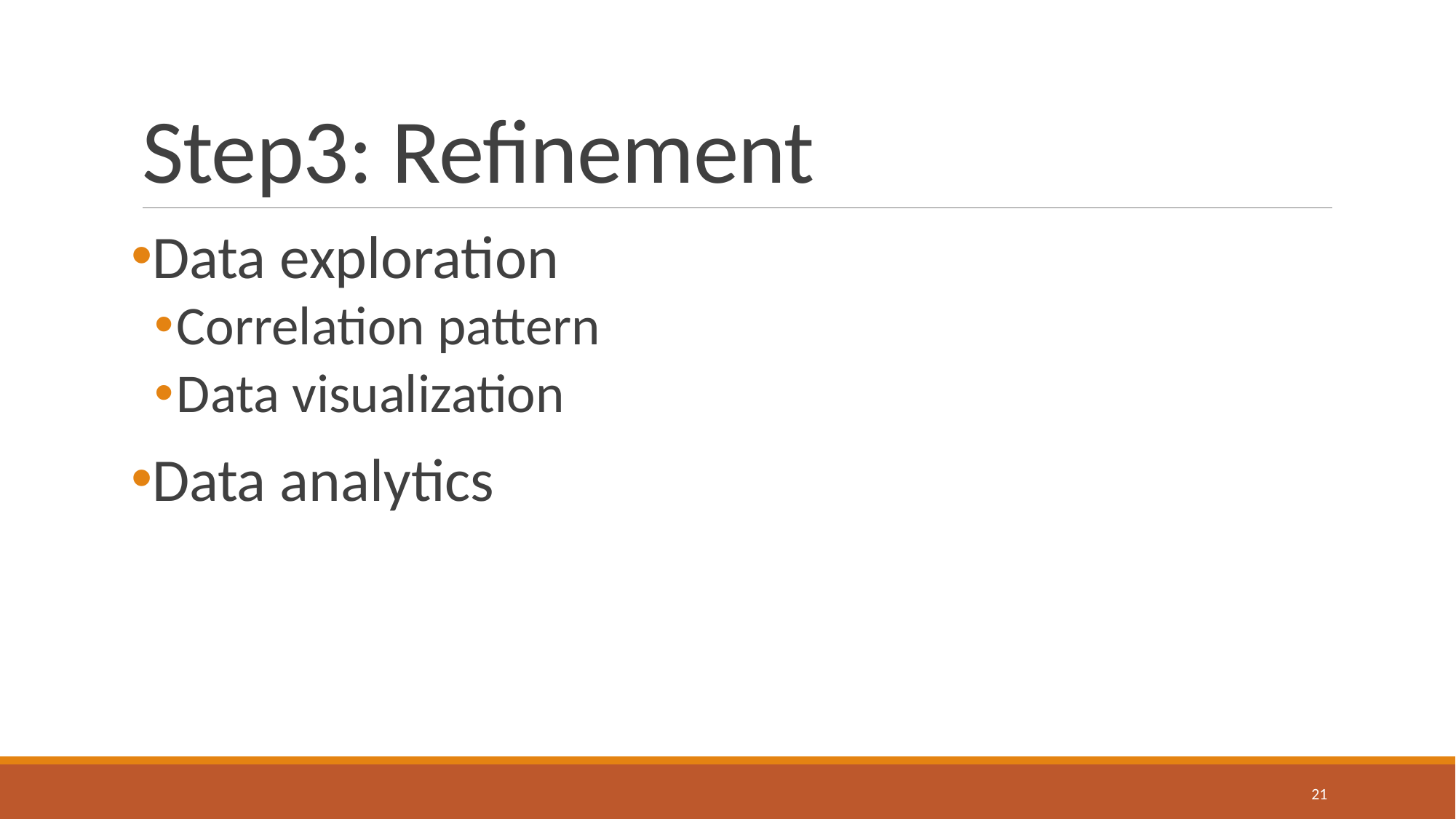

# Step3: Refinement
Data exploration
Correlation pattern
Data visualization
Data analytics

21